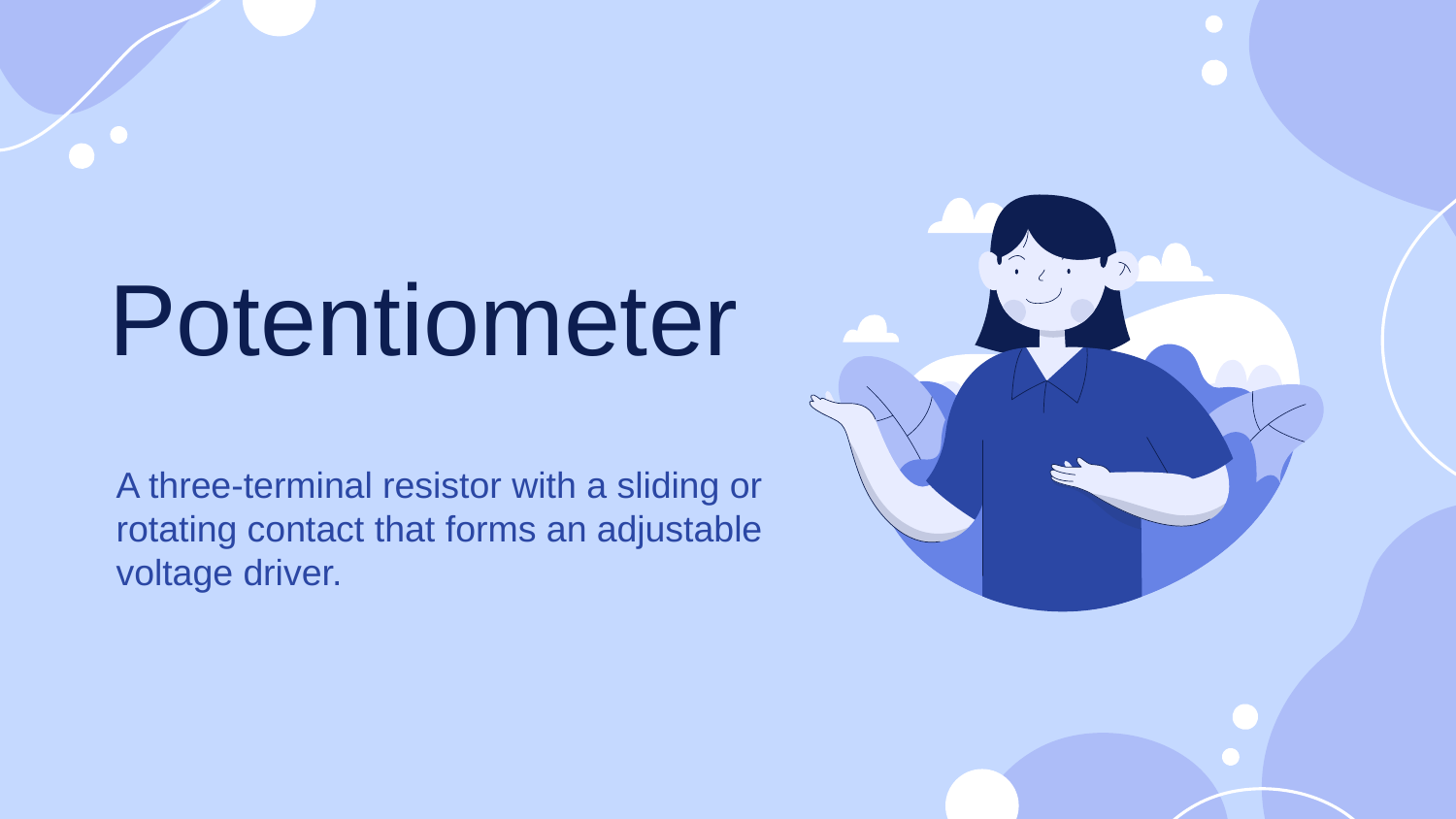

# Potentiometer
A three-terminal resistor with a sliding or rotating contact that forms an adjustable voltage driver.